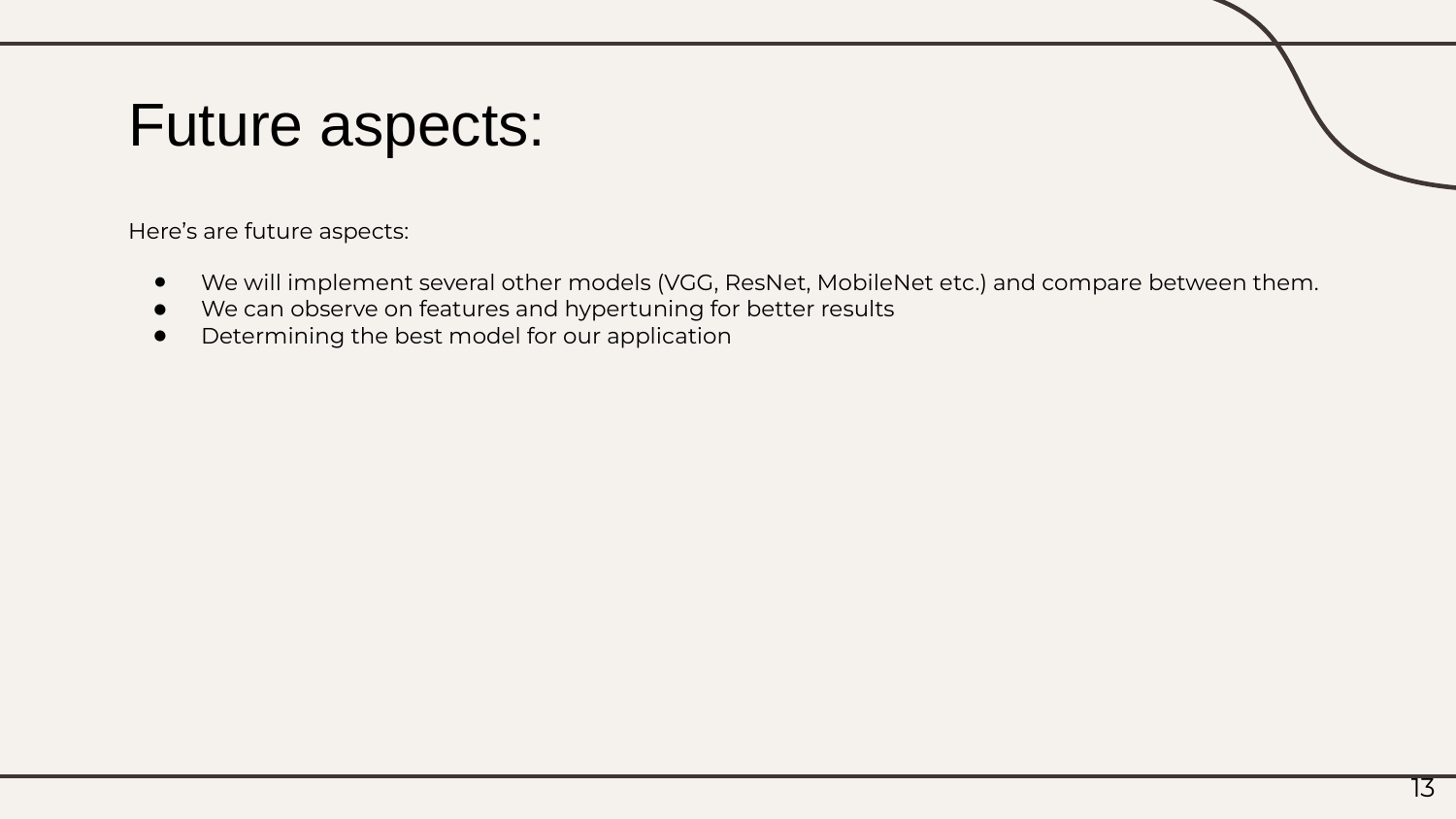

# Future aspects:
Here’s are future aspects:
We will implement several other models (VGG, ResNet, MobileNet etc.) and compare between them.
We can observe on features and hypertuning for better results
Determining the best model for our application
13